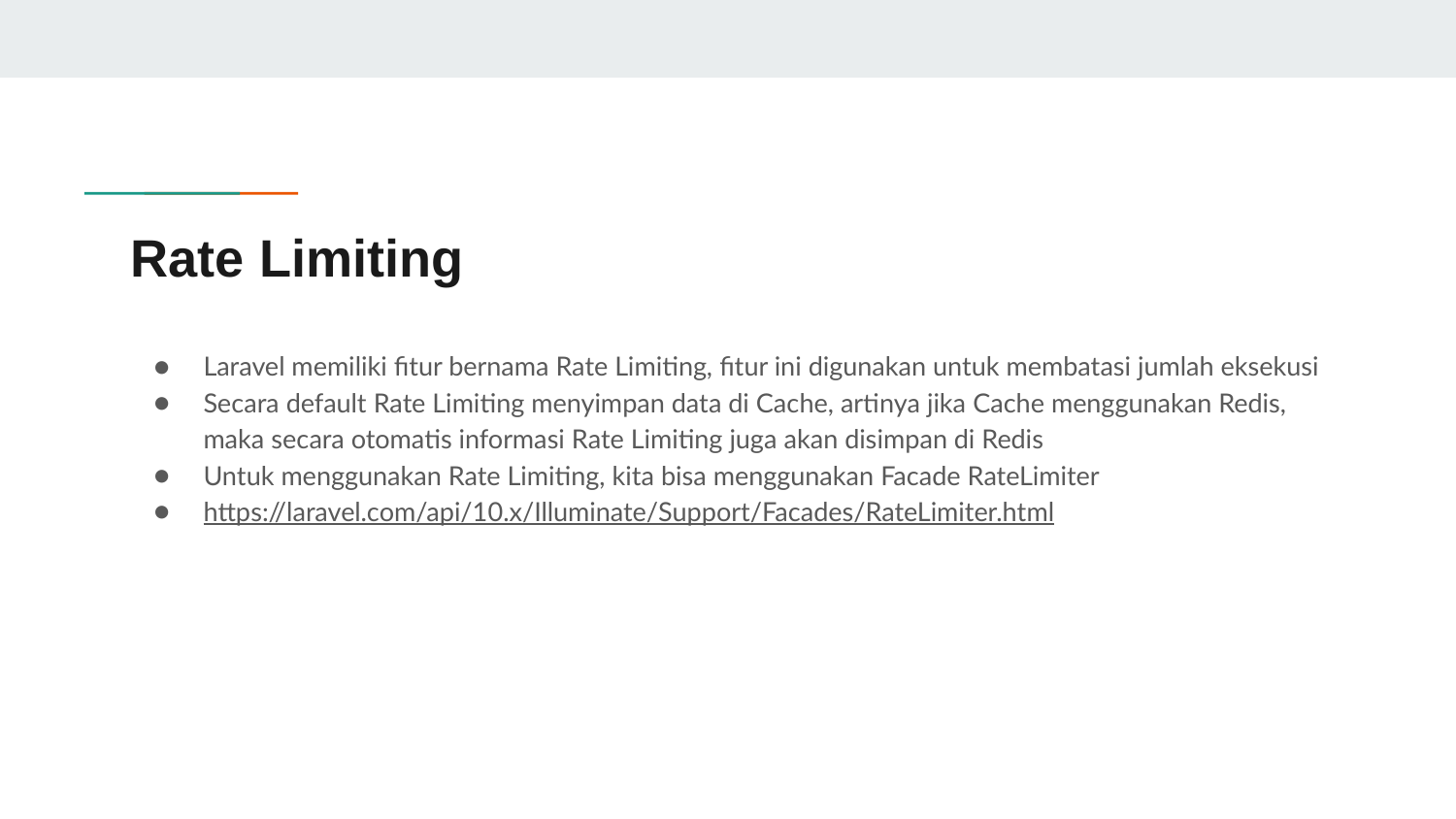

# Rate Limiting
Laravel memiliki fitur bernama Rate Limiting, fitur ini digunakan untuk membatasi jumlah eksekusi
Secara default Rate Limiting menyimpan data di Cache, artinya jika Cache menggunakan Redis, maka secara otomatis informasi Rate Limiting juga akan disimpan di Redis
Untuk menggunakan Rate Limiting, kita bisa menggunakan Facade RateLimiter
https://laravel.com/api/10.x/Illuminate/Support/Facades/RateLimiter.html